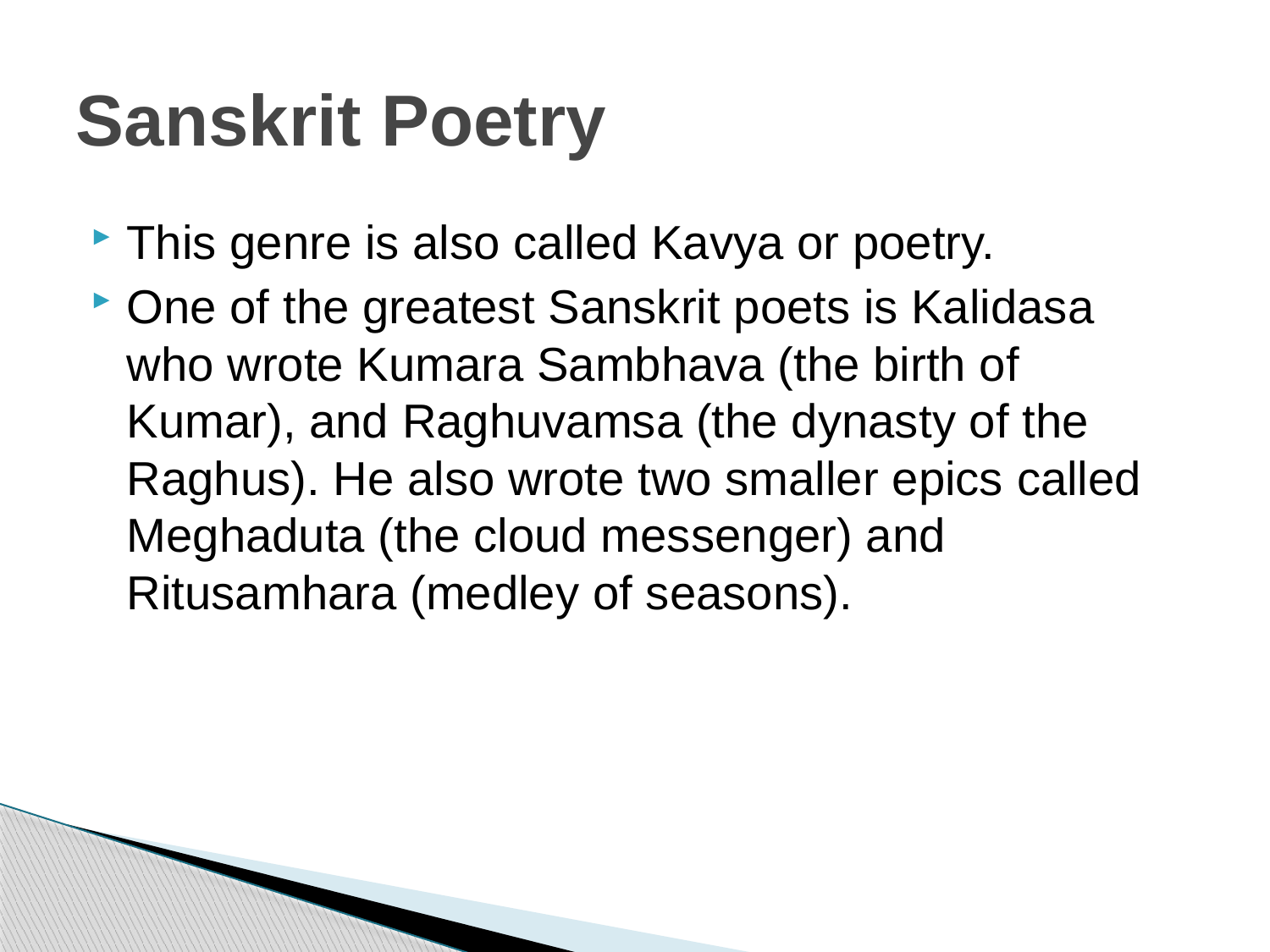

# Sanskrit Poetry
This genre is also called Kavya or poetry.
One of the greatest Sanskrit poets is Kalidasa who wrote Kumara Sambhava (the birth of Kumar), and Raghuvamsa (the dynasty of the Raghus). He also wrote two smaller epics called Meghaduta (the cloud messenger) and Ritusamhara (medley of seasons).